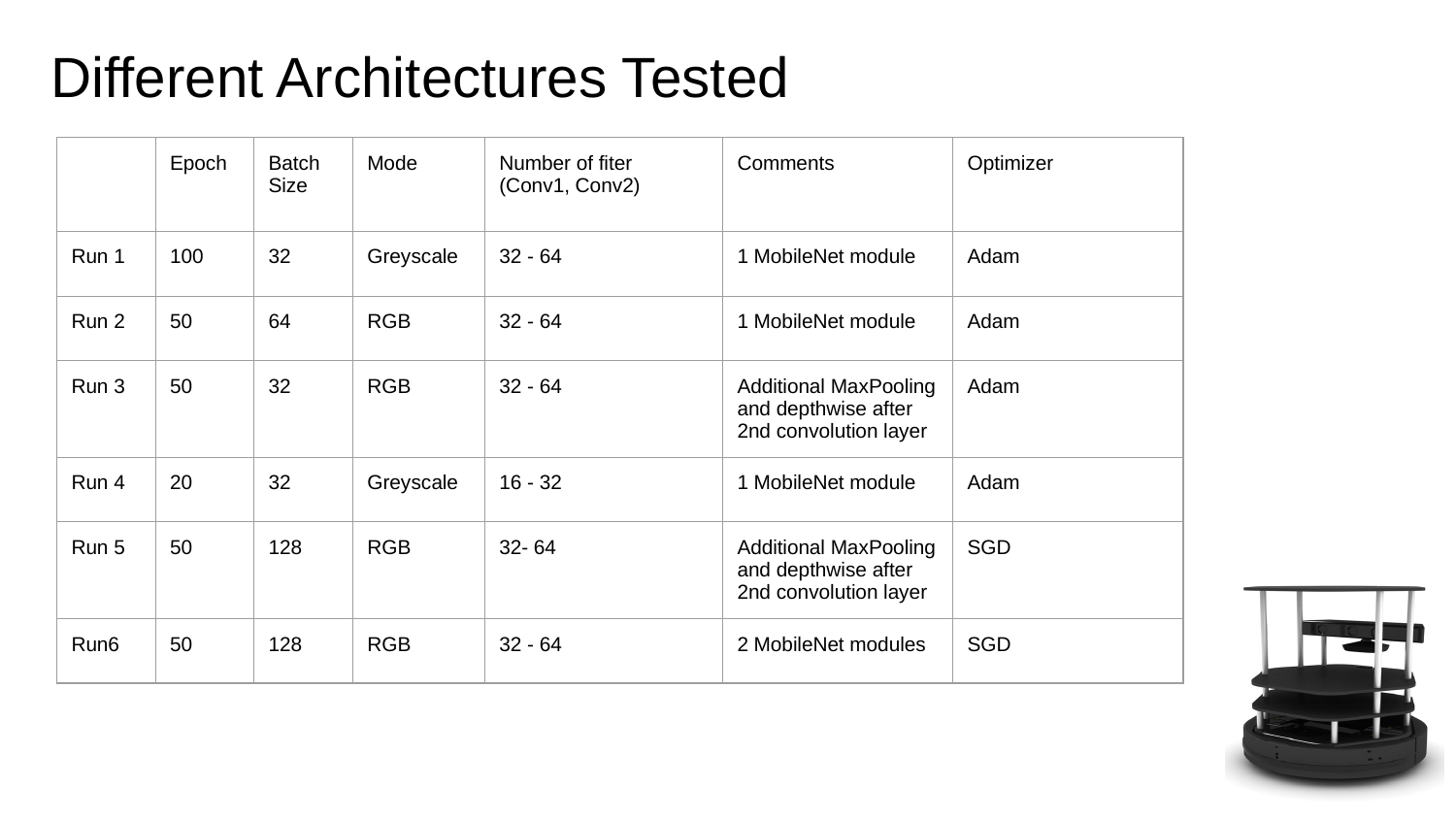

# Different Architectures Tested
|  | Epoch | Batch Size | Mode | Number of fiter (Conv1, Conv2) | Comments | Optimizer |
| --- | --- | --- | --- | --- | --- | --- |
| Run 1 | 100 | 32 | Greyscale | 32 - 64 | 1 MobileNet module | Adam |
| Run 2 | 50 | 64 | RGB | 32 - 64 | 1 MobileNet module | Adam |
| Run 3 | 50 | 32 | RGB | 32 - 64 | Additional MaxPooling and depthwise after 2nd convolution layer | Adam |
| Run 4 | 20 | 32 | Greyscale | 16 - 32 | 1 MobileNet module | Adam |
| Run 5 | 50 | 128 | RGB | 32- 64 | Additional MaxPooling and depthwise after 2nd convolution layer | SGD |
| Run6 | 50 | 128 | RGB | 32 - 64 | 2 MobileNet modules | SGD |